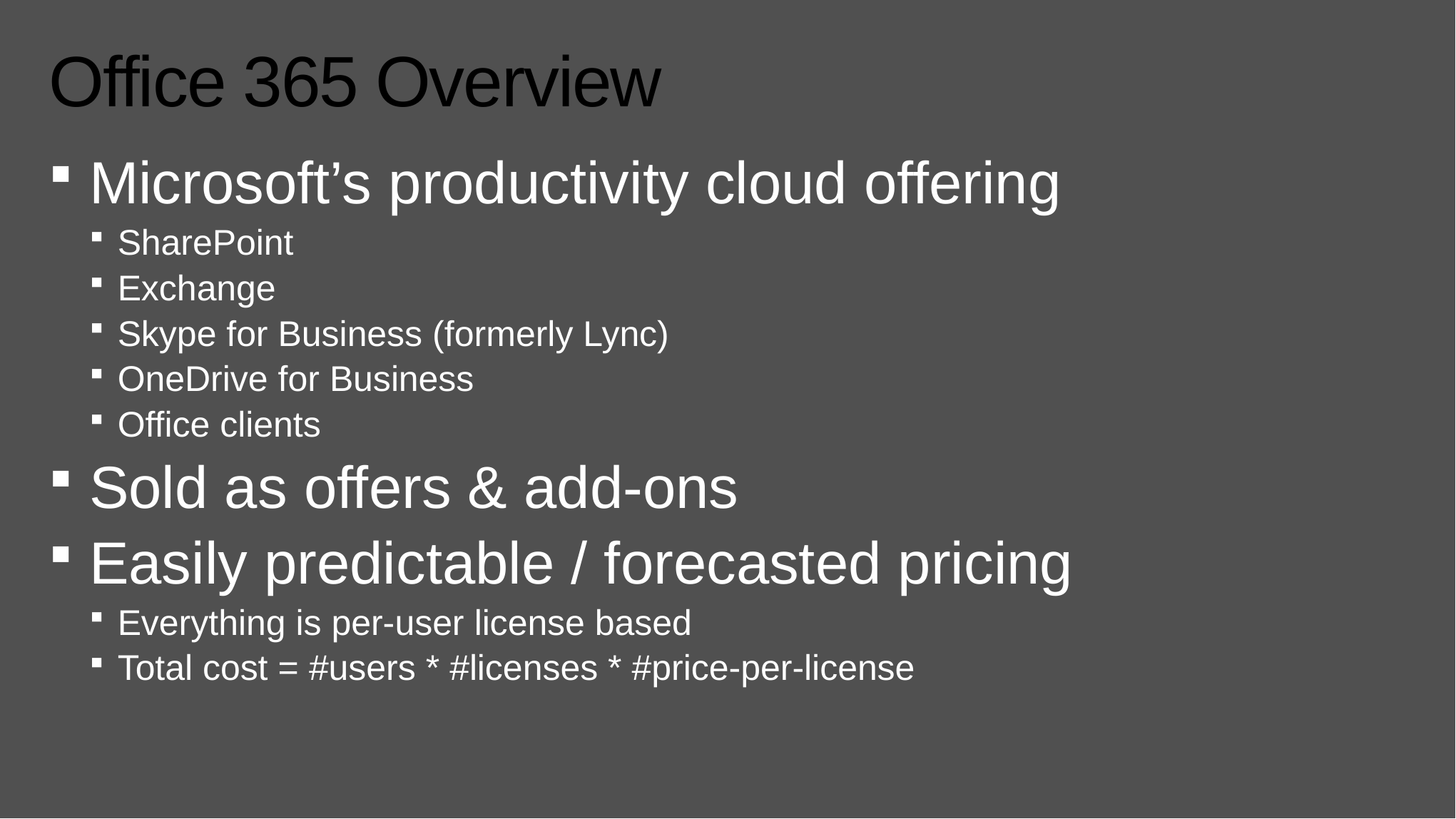

# Office 365 Overview
Microsoft’s productivity cloud offering
SharePoint
Exchange
Skype for Business (formerly Lync)
OneDrive for Business
Office clients
Sold as offers & add-ons
Easily predictable / forecasted pricing
Everything is per-user license based
Total cost = #users * #licenses * #price-per-license